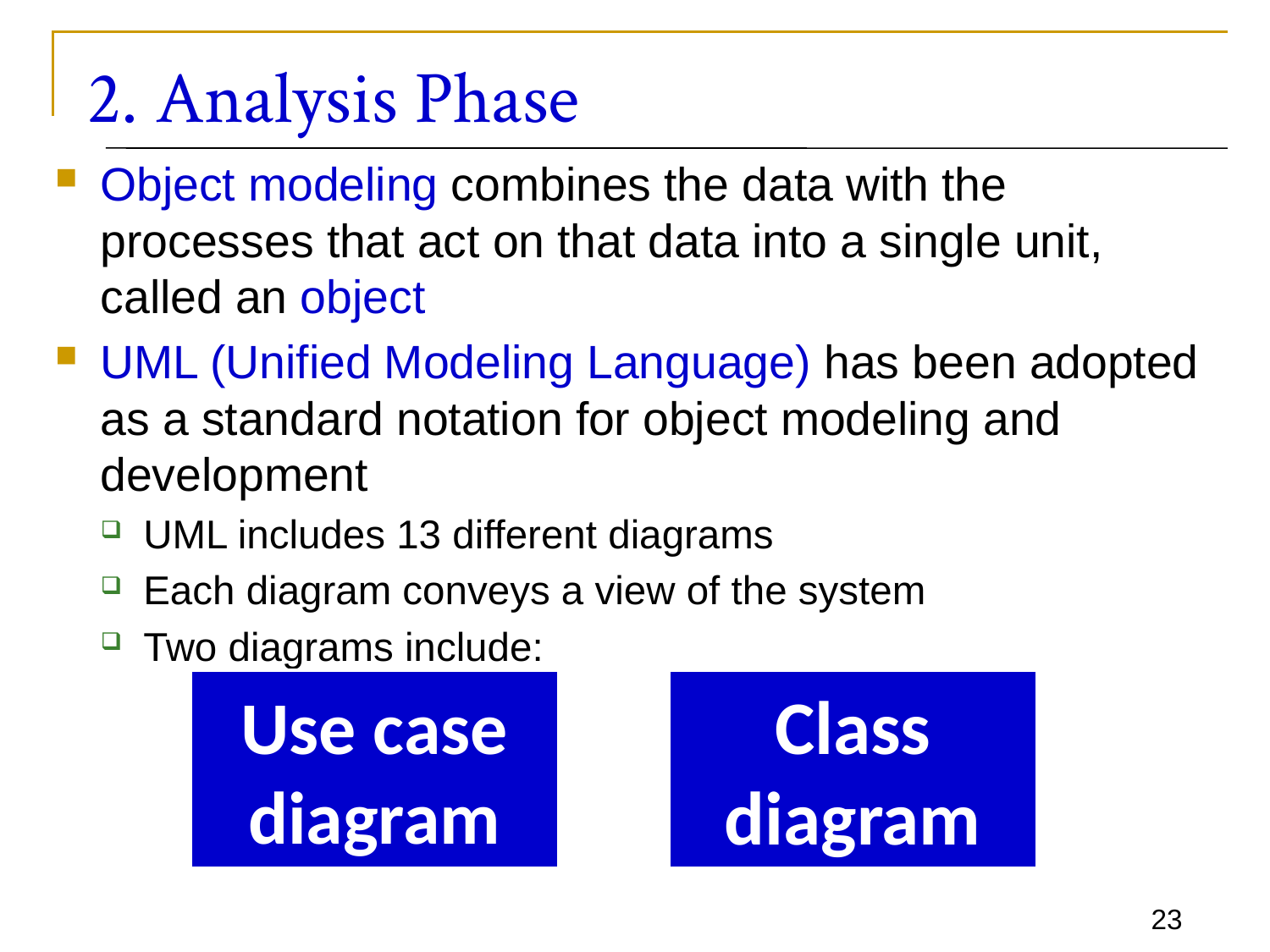

# 2. Analysis Phase
Object modeling combines the data with the processes that act on that data into a single unit, called an object
UML (Unified Modeling Language) has been adopted as a standard notation for object modeling and development
UML includes 13 different diagrams
Each diagram conveys a view of the system
Two diagrams include:
Use case diagram
Class diagram